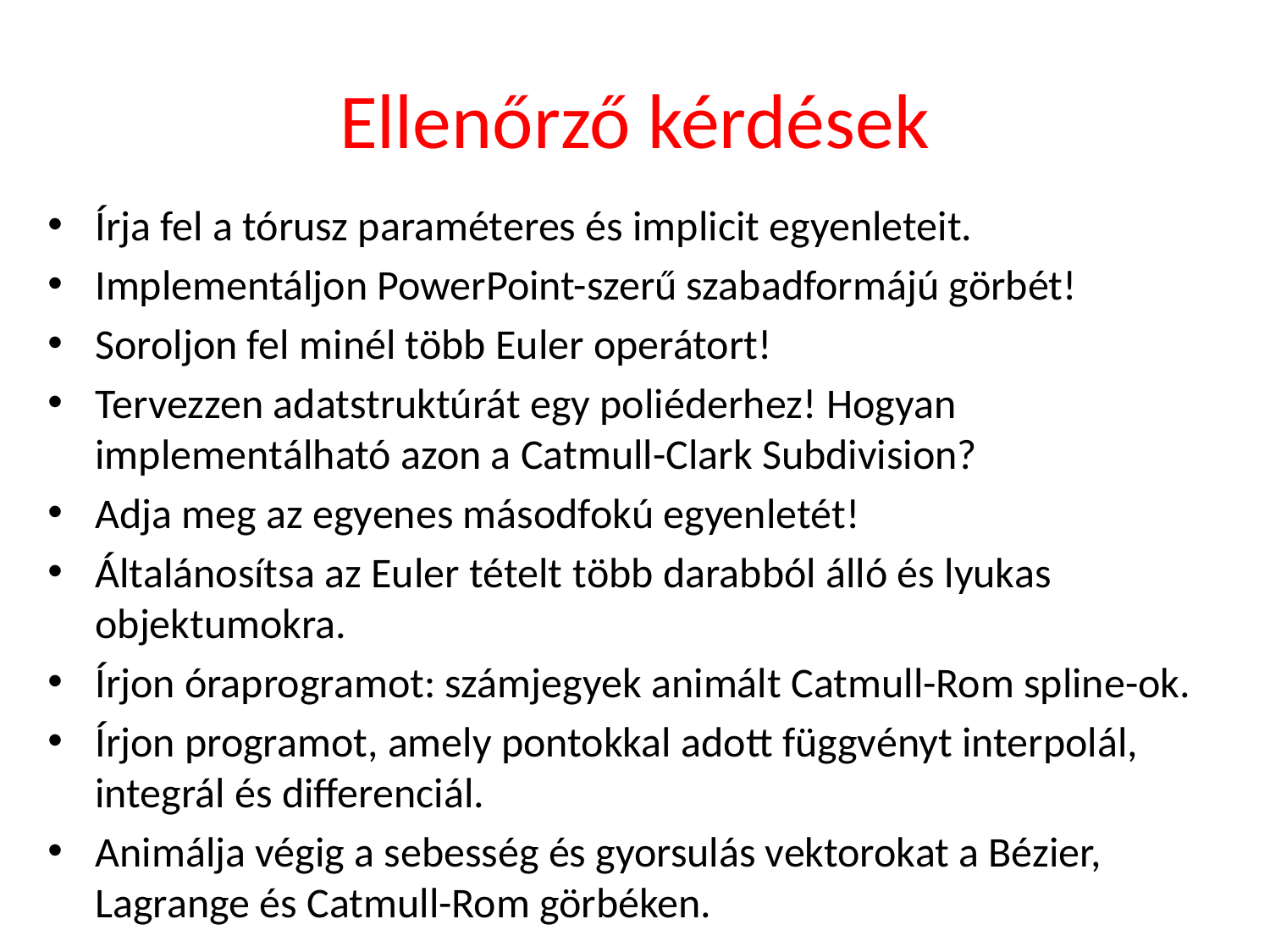

# Ellenőrző kérdések
Írja fel a tórusz paraméteres és implicit egyenleteit.
Implementáljon PowerPoint-szerű szabadformájú görbét!
Soroljon fel minél több Euler operátort!
Tervezzen adatstruktúrát egy poliéderhez! Hogyan implementálható azon a Catmull-Clark Subdivision?
Adja meg az egyenes másodfokú egyenletét!
Általánosítsa az Euler tételt több darabból álló és lyukas objektumokra.
Írjon óraprogramot: számjegyek animált Catmull-Rom spline-ok.
Írjon programot, amely pontokkal adott függvényt interpolál, integrál és differenciál.
Animálja végig a sebesség és gyorsulás vektorokat a Bézier, Lagrange és Catmull-Rom görbéken.